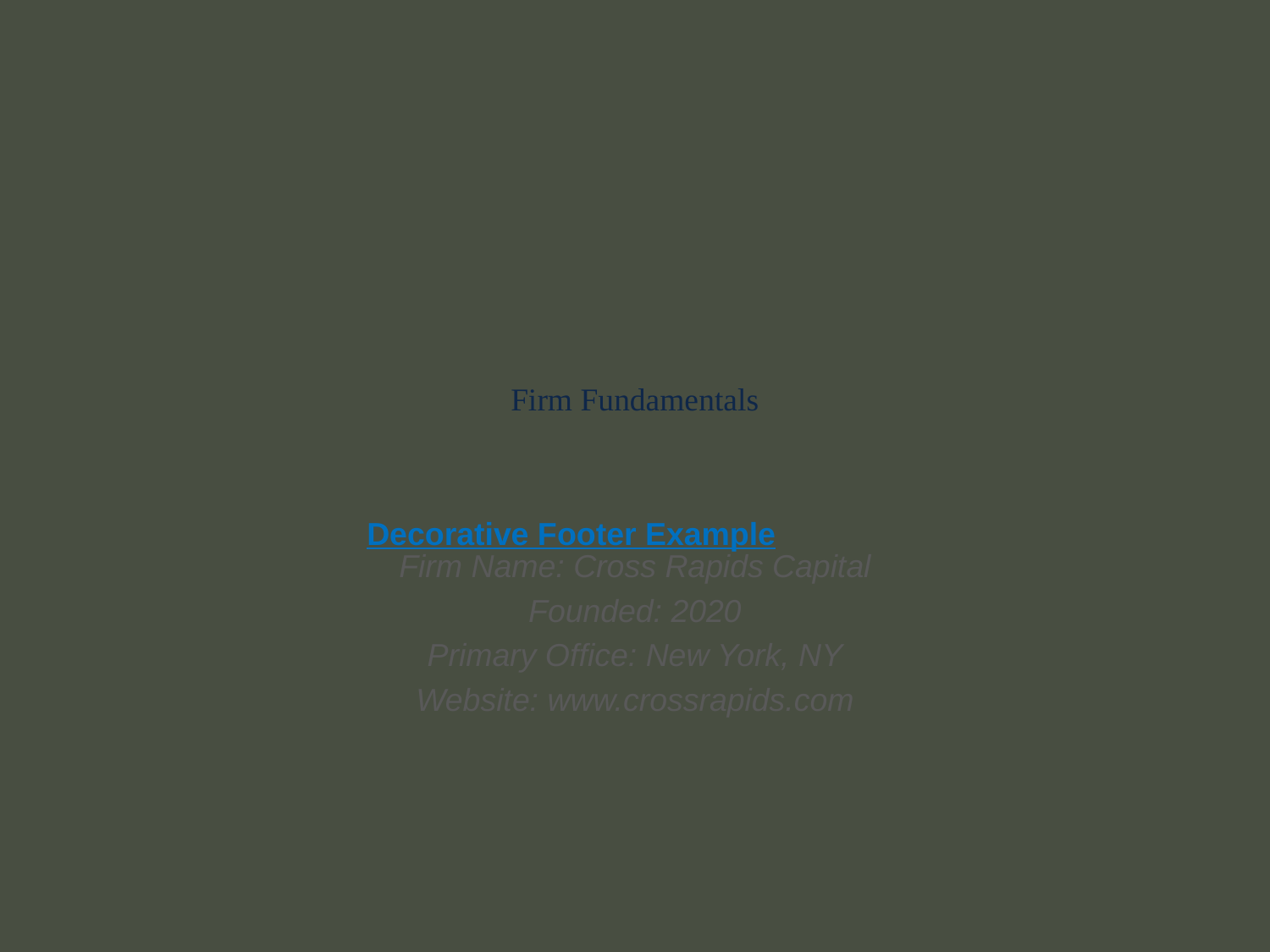

# Firm Fundamentals
Decorative Footer Example
Firm Name: Cross Rapids Capital
Founded: 2020
Primary Office: New York, NY
Website: www.crossrapids.com